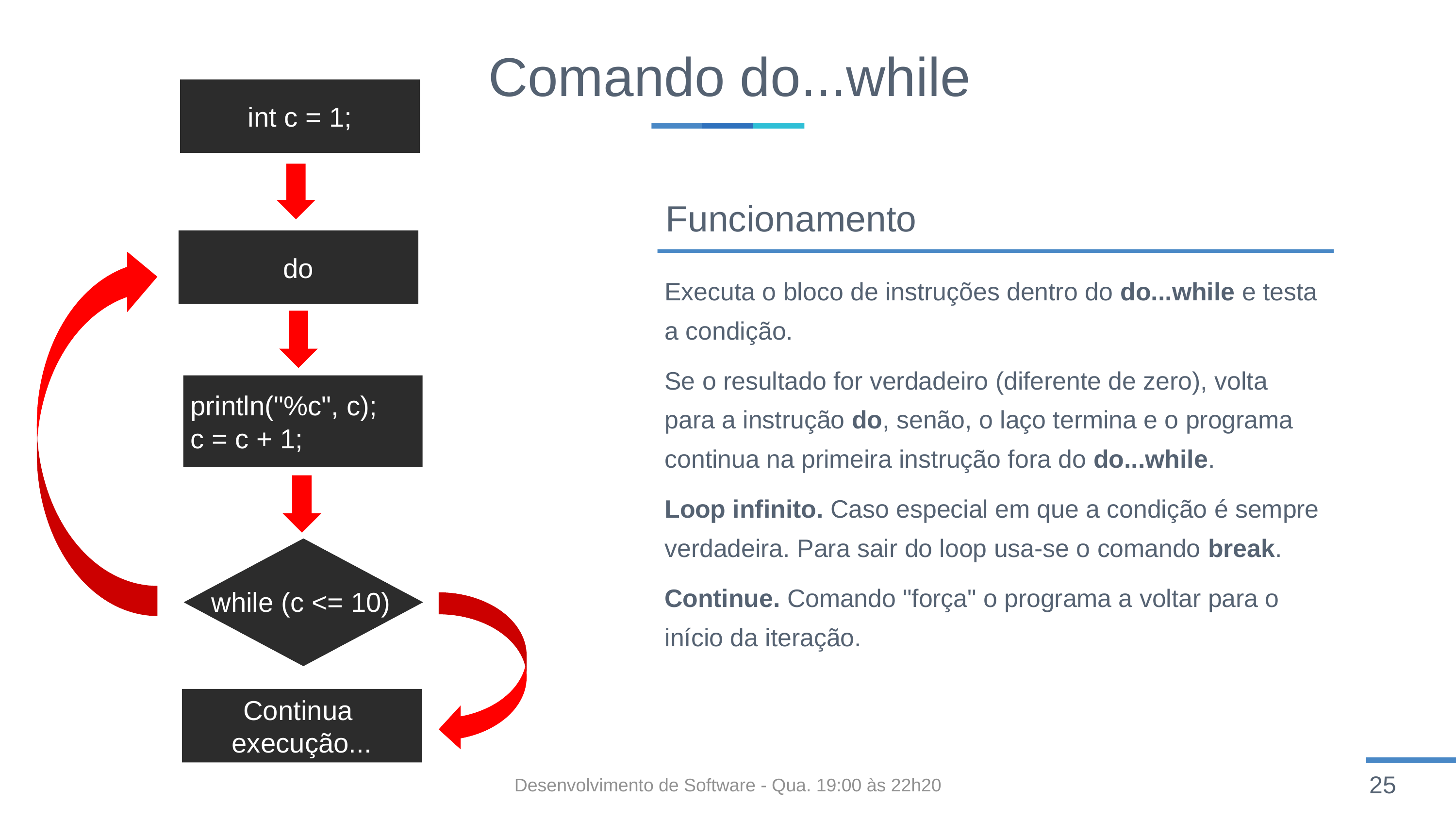

# Comando do...while
int c = 1;

Funcionamento
do

println("%c", c);
c = c + 1;

while (c <= 10)
Executa o bloco de instruções dentro do do...while e testa a condição.
Se o resultado for verdadeiro (diferente de zero), volta para a instrução do, senão, o laço termina e o programa continua na primeira instrução fora do do...while.
Loop infinito. Caso especial em que a condição é sempre verdadeira. Para sair do loop usa-se o comando break.
Continue. Comando "força" o programa a voltar para o início da iteração.

Continua
execução...
Desenvolvimento de Software - Qua. 19:00 às 22h20​
25